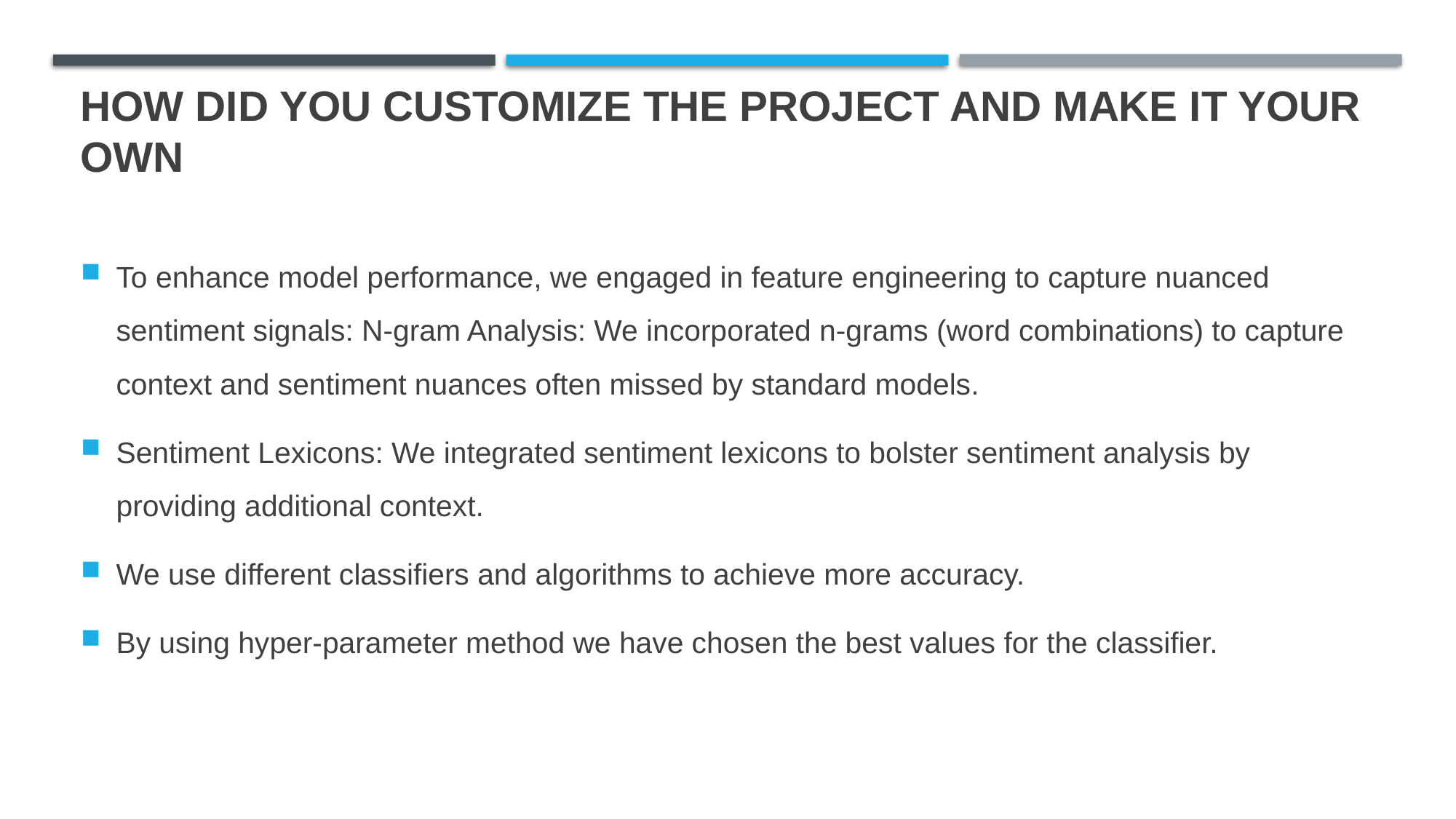

# How did you customize the project and make it your own
To enhance model performance, we engaged in feature engineering to capture nuanced sentiment signals: N-gram Analysis: We incorporated n-grams (word combinations) to capture context and sentiment nuances often missed by standard models.
Sentiment Lexicons: We integrated sentiment lexicons to bolster sentiment analysis by providing additional context.
We use different classifiers and algorithms to achieve more accuracy.
By using hyper-parameter method we have chosen the best values for the classifier.